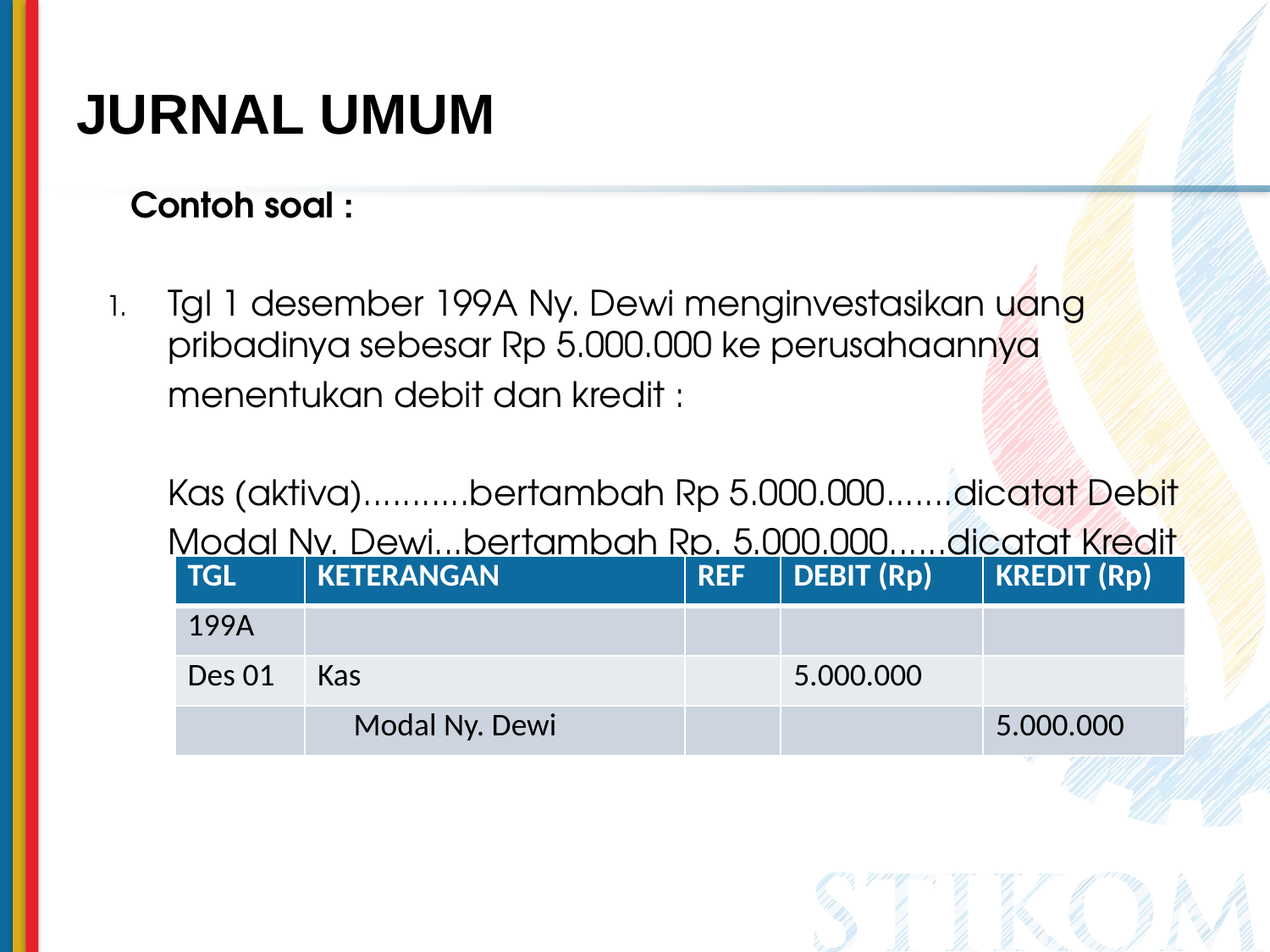

# JURNAL UMUM
Contoh soal :

Tgl 1 desember 199A Ny. Dewi menginvestasikan uang pribadinya sebesar Rp 5.000.000 ke perusahaannya
 	menentukan debit dan kredit :

	Kas (aktiva)...........bertambah Rp 5.000.000.......dicatat Debit
	Modal Ny. Dewi...bertambah Rp. 5.000.000......dicatat Kredit

| TGL | KETERANGAN | REF | DEBIT (Rp) | KREDIT (Rp) |
| --- | --- | --- | --- | --- |
| 199A |  |  |  |  |
| Des 01 | Kas |  | 5.000.000 |  |
|  | Modal Ny. Dewi |  |  | 5.000.000 |